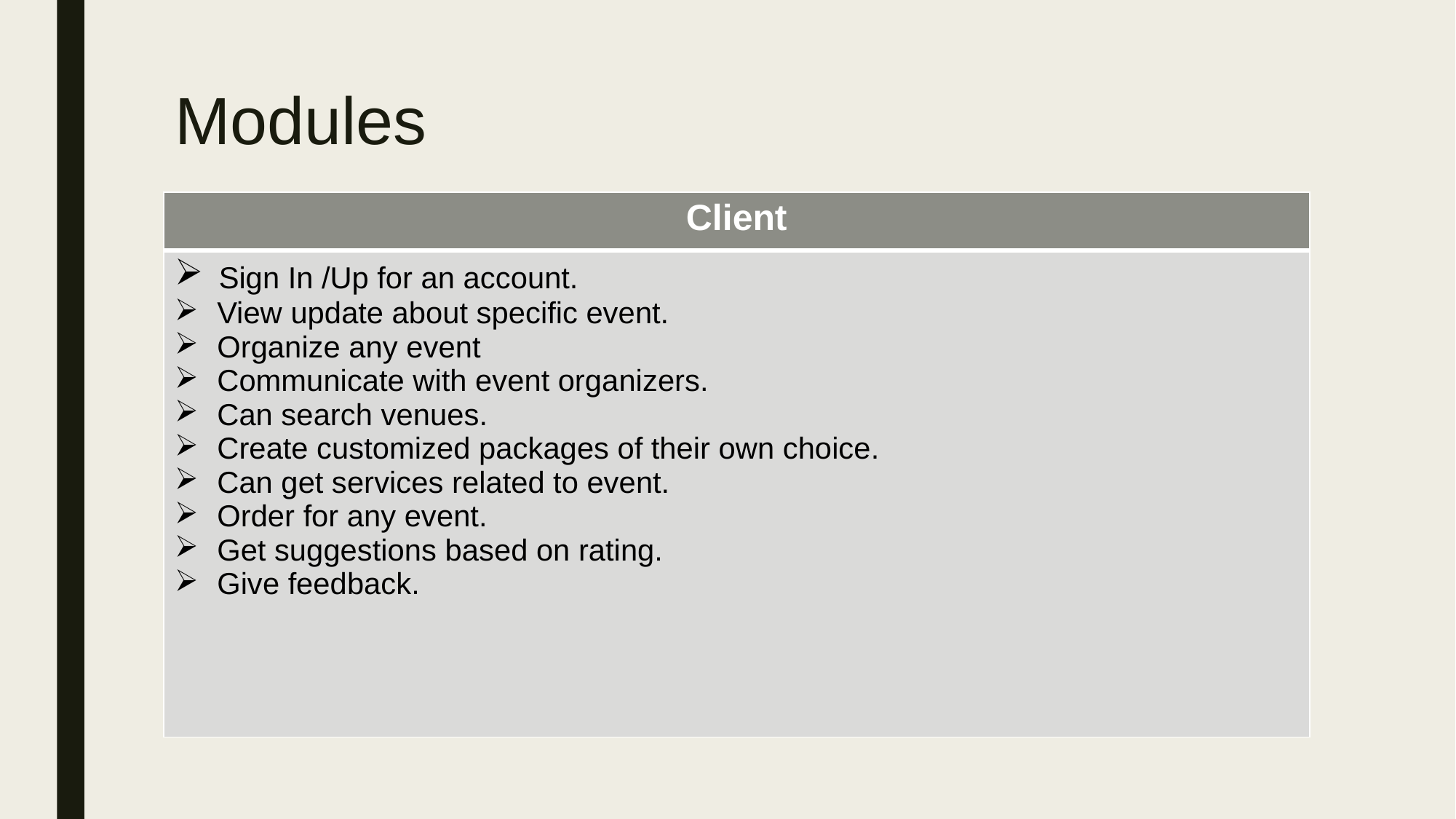

# Modules
| Client |
| --- |
| Sign In /Up for an account. View update about specific event. Organize any event Communicate with event organizers. Can search venues. Create customized packages of their own choice. Can get services related to event. Order for any event. Get suggestions based on rating. Give feedback. |